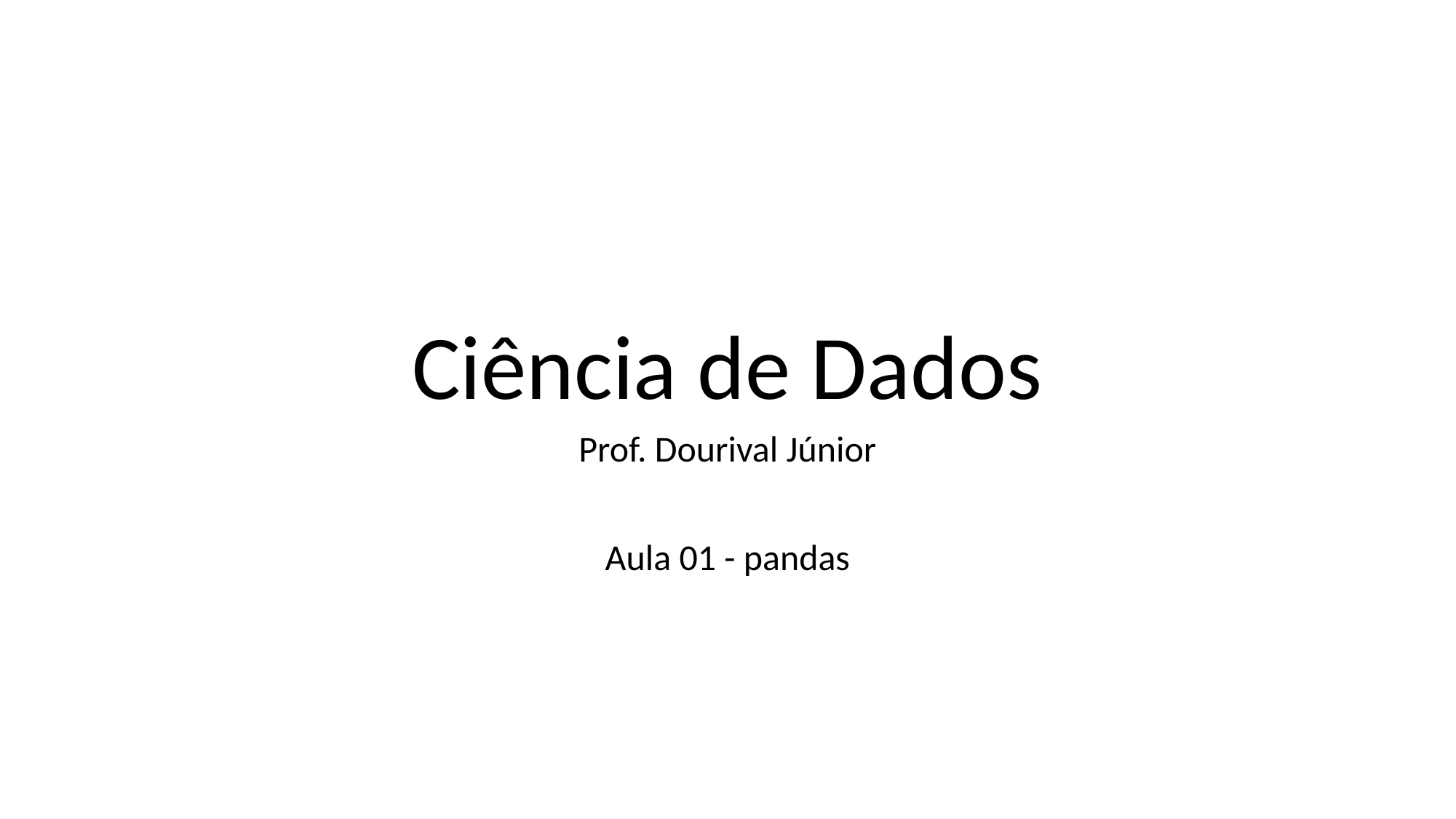

# Ciência de Dados
Prof. Dourival Júnior

Aula 01 - pandas